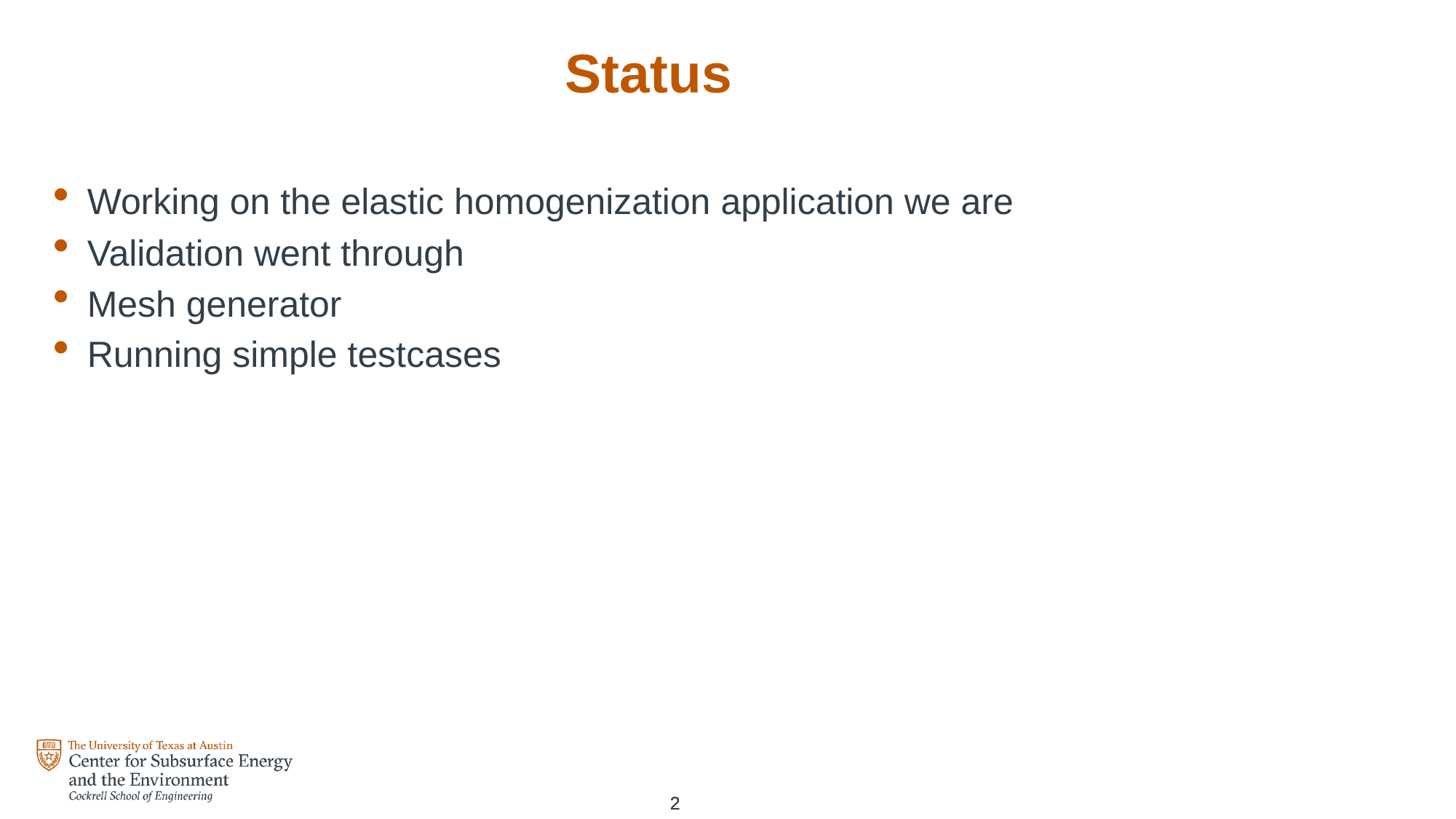

# Status
Working on the elastic homogenization application we are
Validation went through
Mesh generator
Running simple testcases